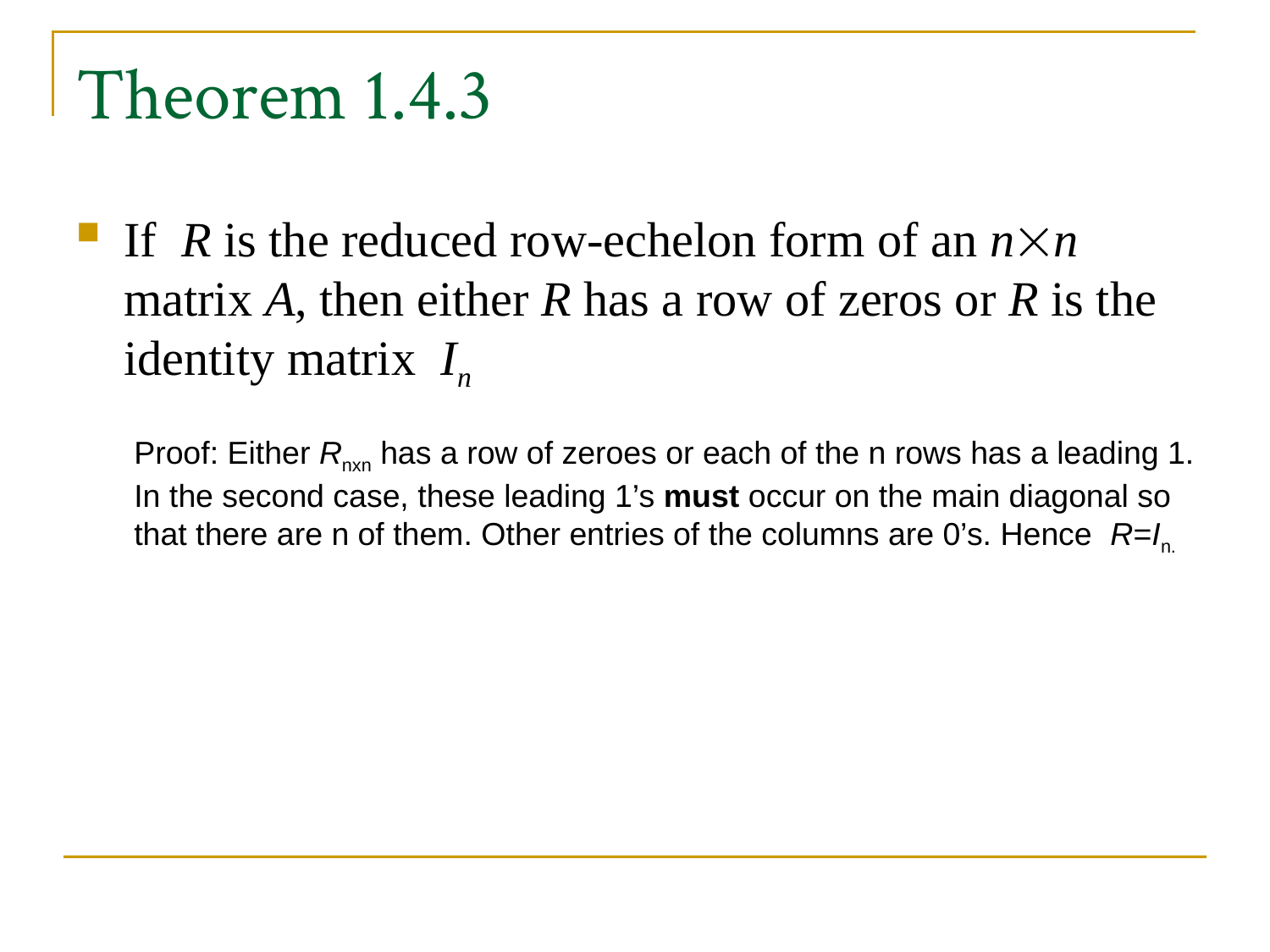

# Theorem 1.4.3
If  R is the reduced row-echelon form of an n×n matrix A, then either R has a row of zeros or R is the identity matrix  In

Proof: Either Rnxn has a row of zeroes or each of the n rows has a leading 1.
In the second case, these leading 1’s must occur on the main diagonal so
that there are n of them. Other entries of the columns are 0’s. Hence  R=In.